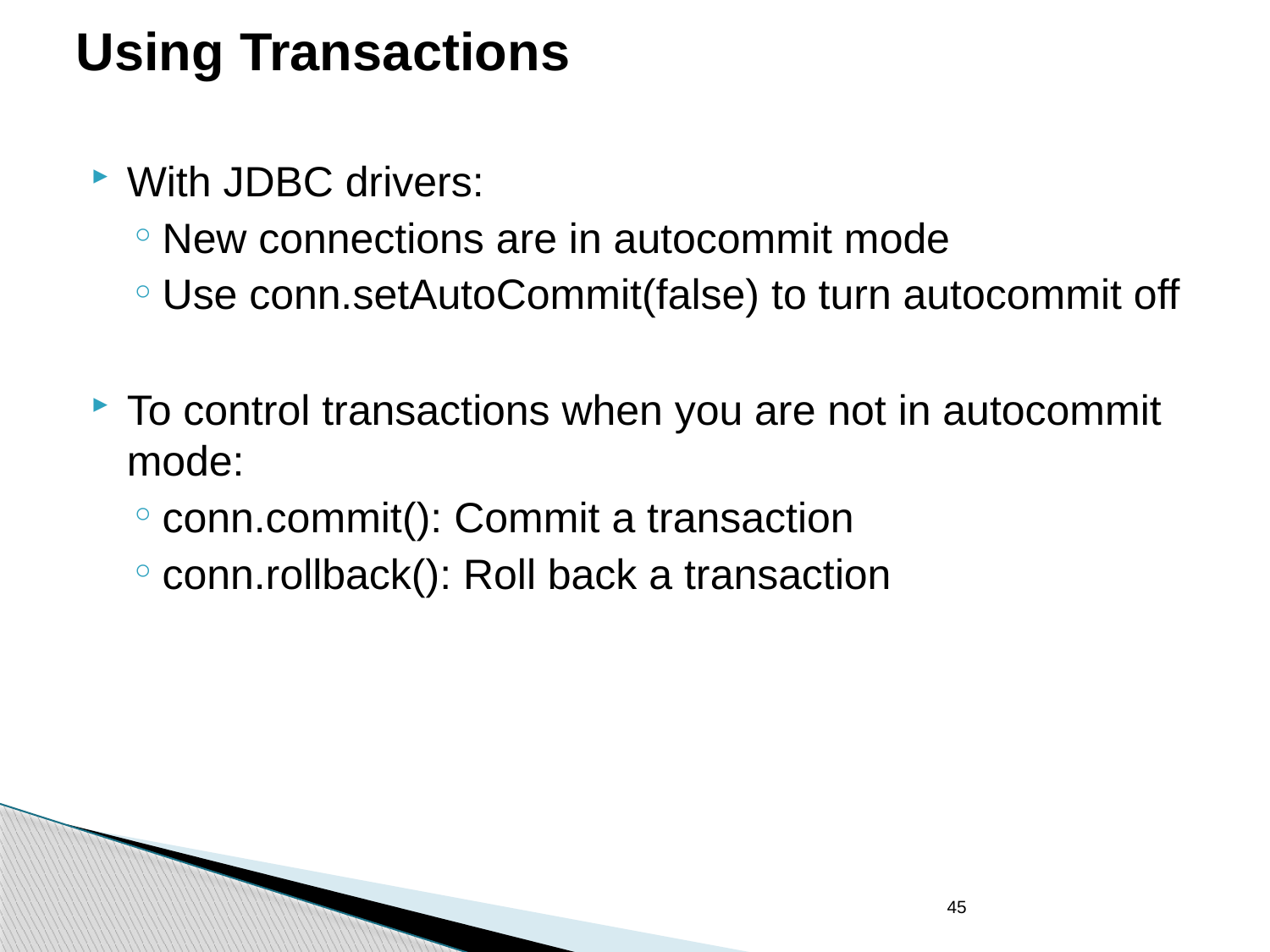

# Using Transactions
With JDBC drivers:
New connections are in autocommit mode
Use conn.setAutoCommit(false) to turn autocommit off

To control transactions when you are not in autocommit mode:
conn.commit(): Commit a transaction
conn.rollback(): Roll back a transaction
45